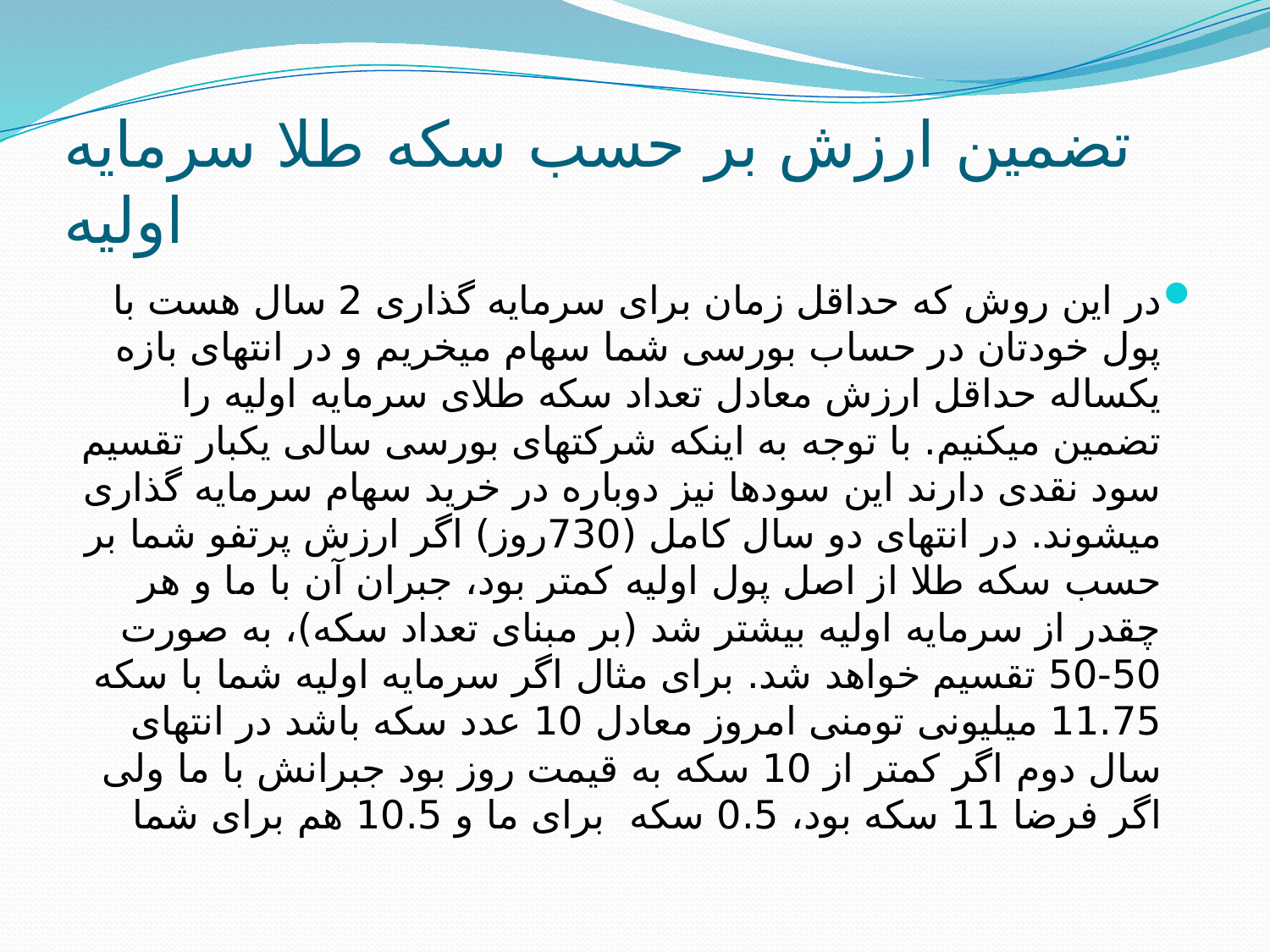

# تضمین ارزش بر حسب سکه طلا سرمایه اولیه
در این روش که حداقل زمان برای سرمایه گذاری 2 سال هست با پول خودتان در حساب بورسی شما سهام میخریم و در انتهای بازه یکساله حداقل ارزش معادل تعداد سکه طلای سرمایه اولیه را تضمین میکنیم. با توجه به اینکه شرکتهای بورسی سالی یکبار تقسیم سود نقدی دارند این سودها نیز دوباره در خرید سهام سرمایه گذاری میشوند. در انتهای دو سال کامل (730روز) اگر ارزش پرتفو شما بر حسب سکه طلا از اصل پول اولیه کمتر بود، جبران آن با ما و هر چقدر از سرمایه اولیه بیشتر شد (بر مبنای تعداد سکه)، به صورت 50-50 تقسیم خواهد شد. برای مثال اگر سرمایه اولیه شما با سکه 11.75 میلیونی تومنی امروز معادل 10 عدد سکه باشد در انتهای سال دوم اگر کمتر از 10 سکه به قیمت روز بود جبرانش با ما ولی اگر فرضا 11 سکه بود، 0.5 سکه  برای ما و 10.5 هم برای شما